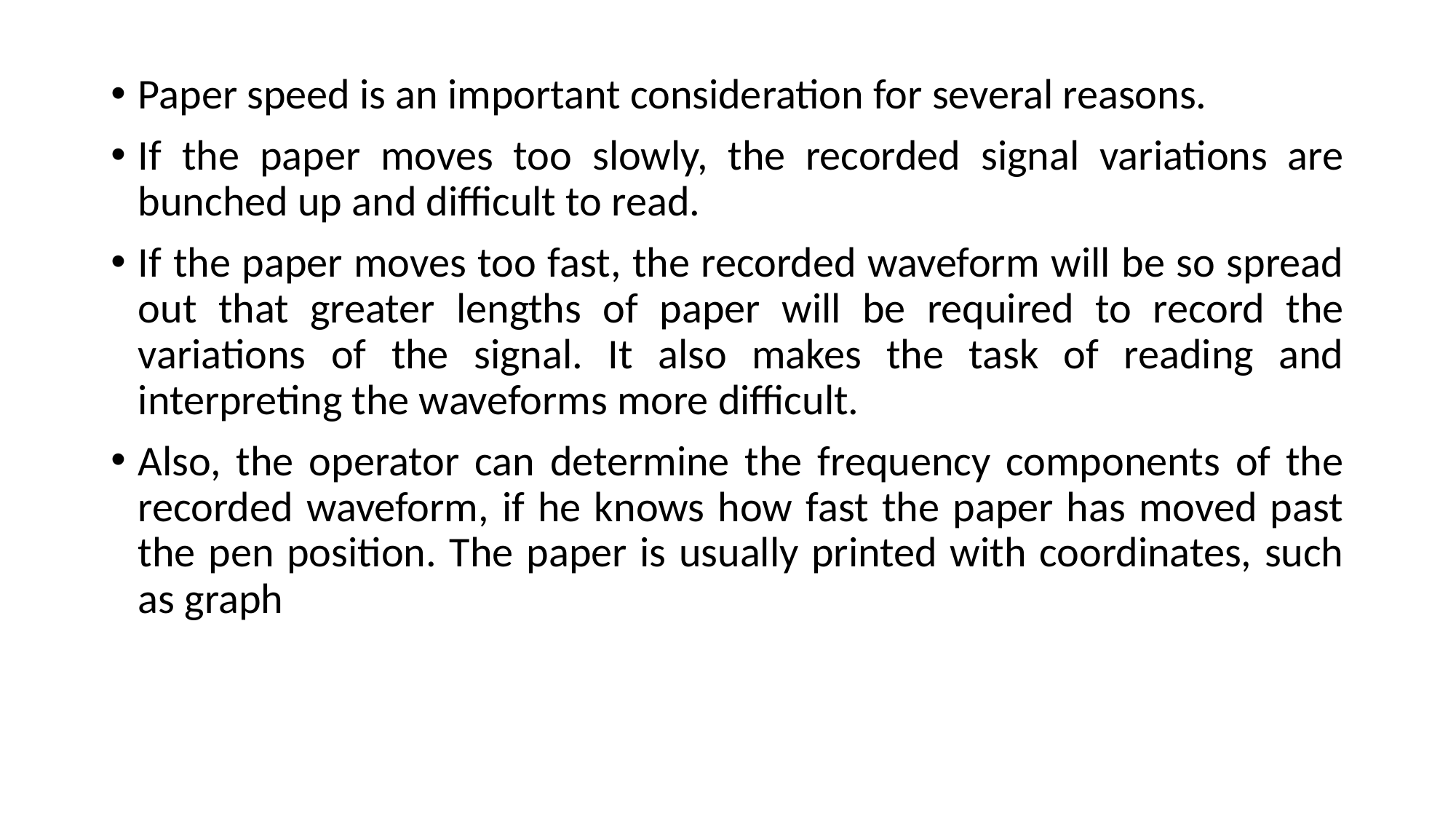

Paper speed is an important consideration for several reasons.
If the paper moves too slowly, the recorded signal variations are bunched up and difficult to read.
If the paper moves too fast, the recorded waveform will be so spread out that greater lengths of paper will be required to record the variations of the signal. It also makes the task of reading and interpreting the waveforms more difficult.
Also, the operator can determine the frequency components of the recorded waveform, if he knows how fast the paper has moved past the pen position. The paper is usually printed with coordinates, such as graph